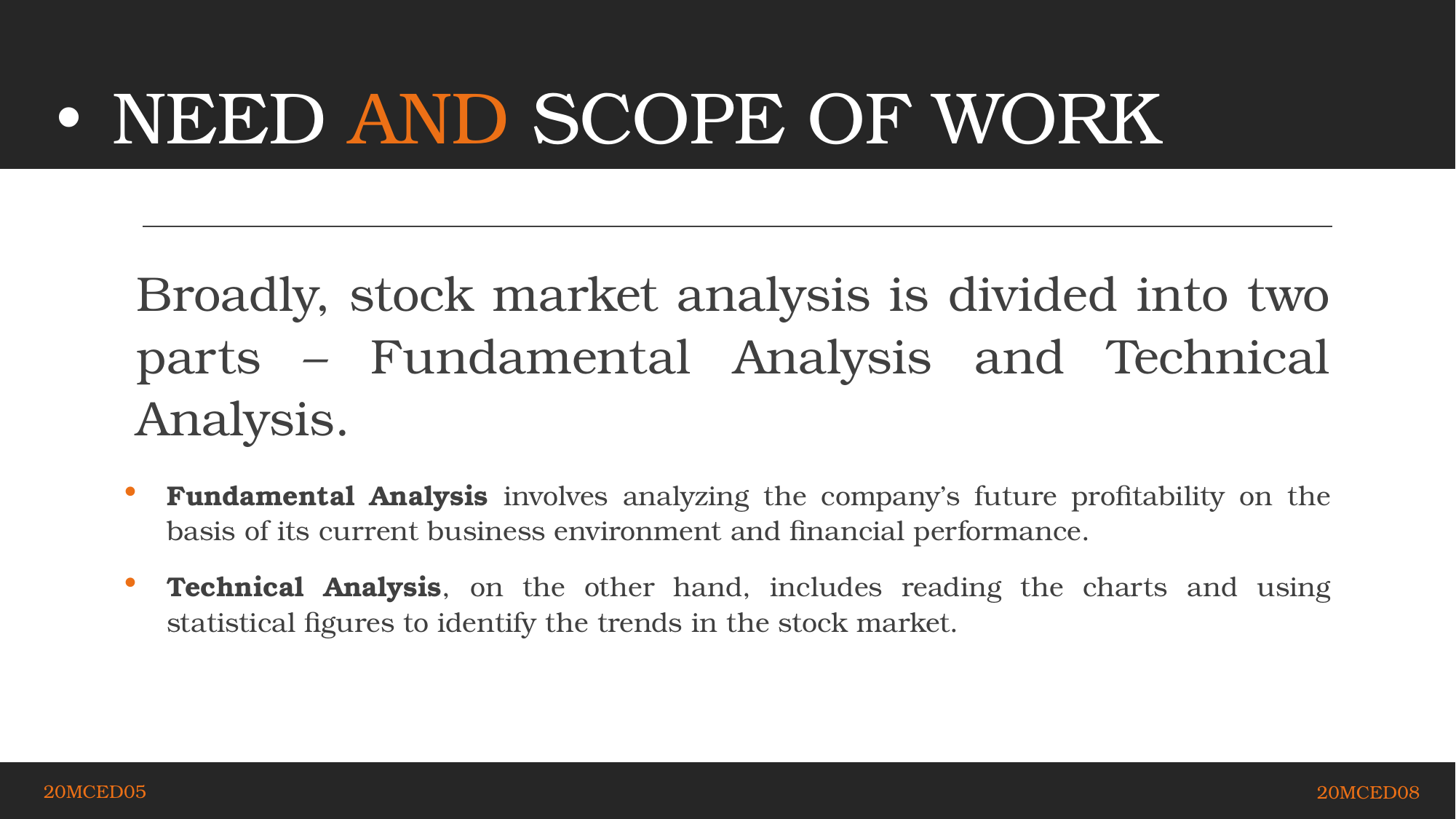

NEED AND SCOPE OF WORK

Broadly, stock market analysis is divided into two parts – Fundamental Analysis and Technical Analysis.
Fundamental Analysis involves analyzing the company’s future profitability on the basis of its current business environment and financial performance.
Technical Analysis, on the other hand, includes reading the charts and using statistical figures to identify the trends in the stock market.

sd
Fountain Codes
20MCED05
20MCED08
20MCED08